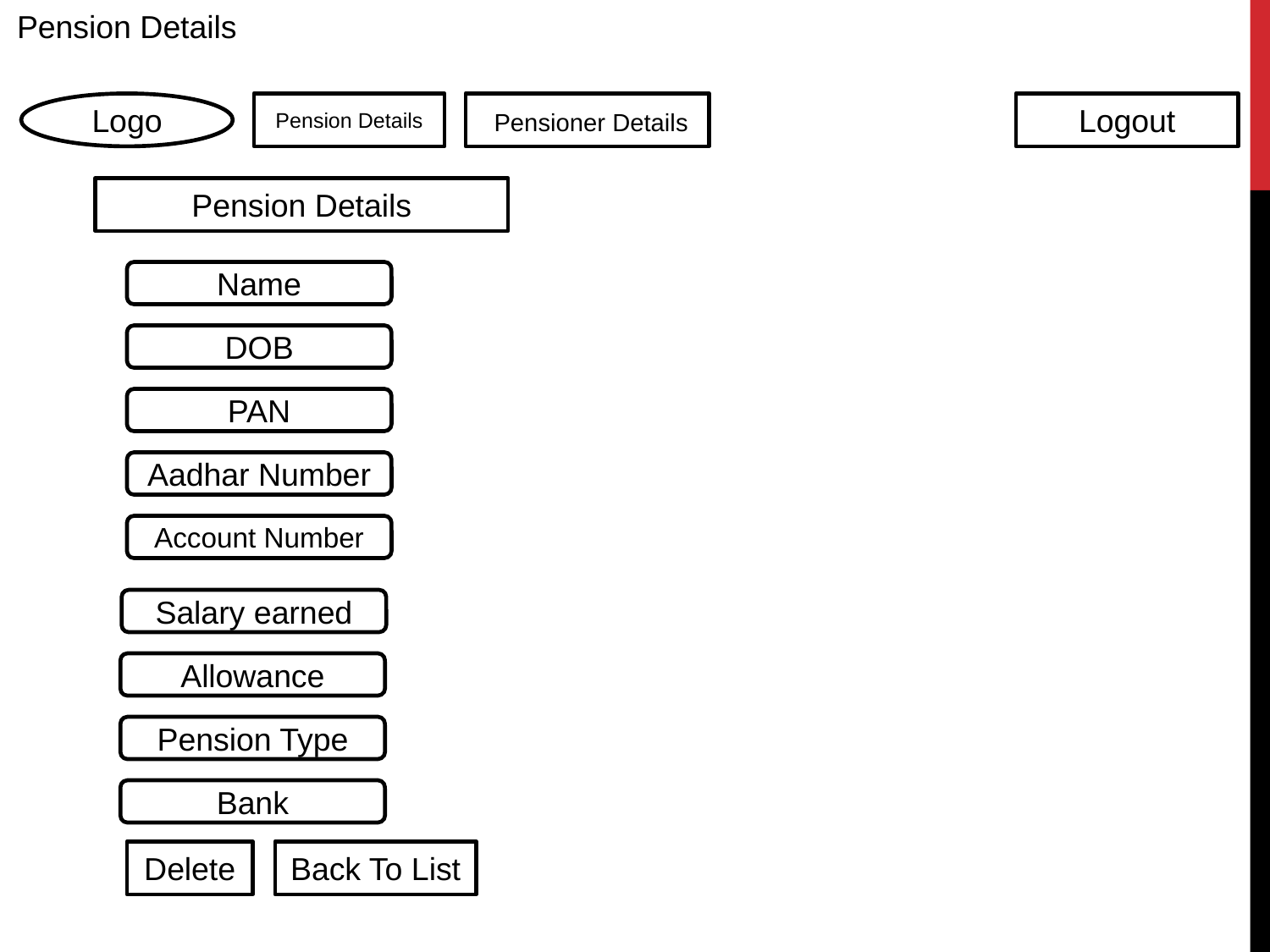

Pension Details
Logo
Pension Details
 Pensioner Details
Logout
Pension Details
Name
DOB
PAN
Aadhar Number
Account Number
Salary earned
Allowance
Pension Type
Bank
Delete
Back To List